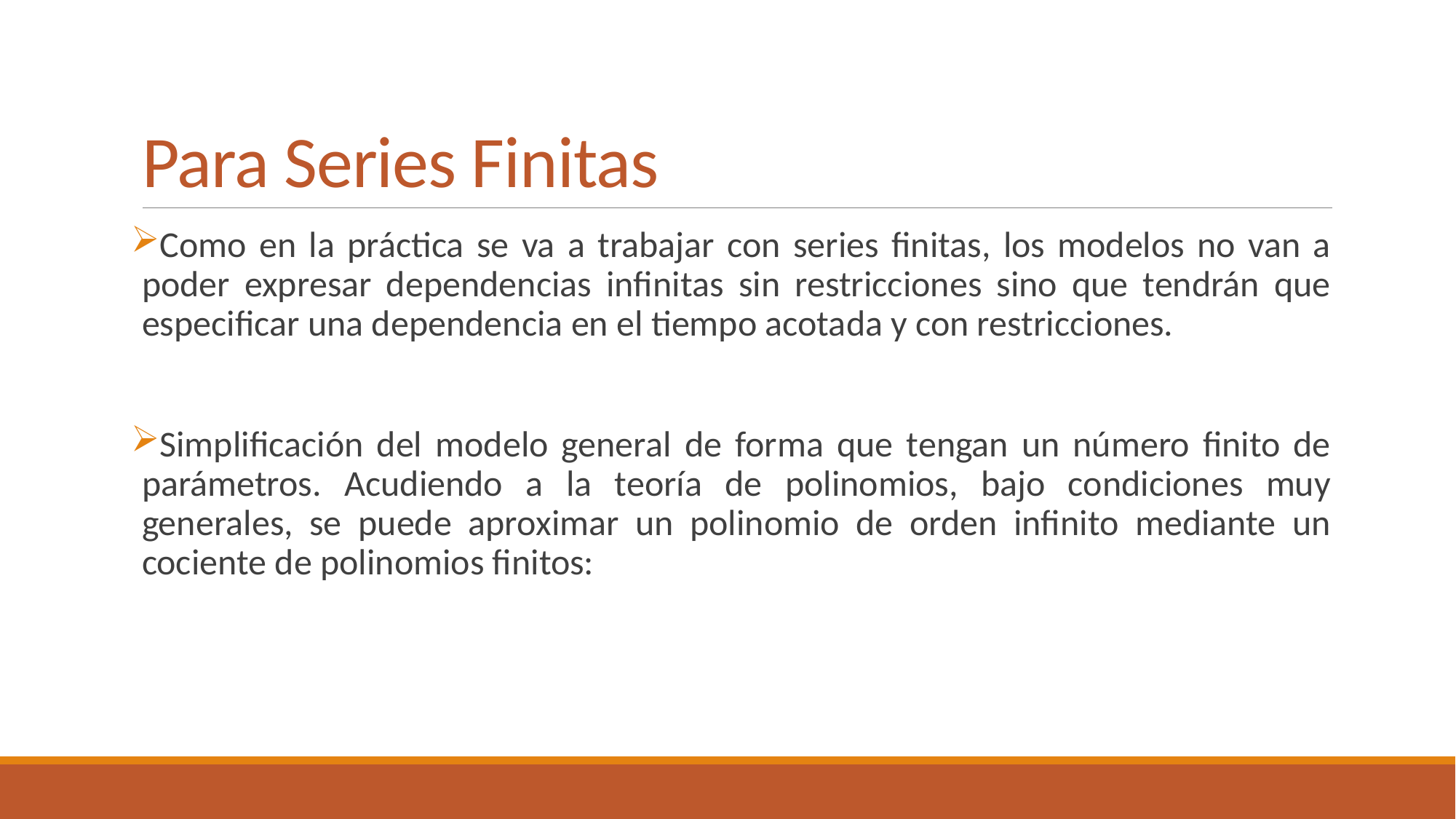

# Para Series Finitas
Como en la práctica se va a trabajar con series finitas, los modelos no van a poder expresar dependencias infinitas sin restricciones sino que tendrán que especificar una dependencia en el tiempo acotada y con restricciones.

Simplificación del modelo general de forma que tengan un número finito de parámetros. Acudiendo a la teoría de polinomios, bajo condiciones muy generales, se puede aproximar un polinomio de orden infinito mediante un cociente de polinomios finitos: